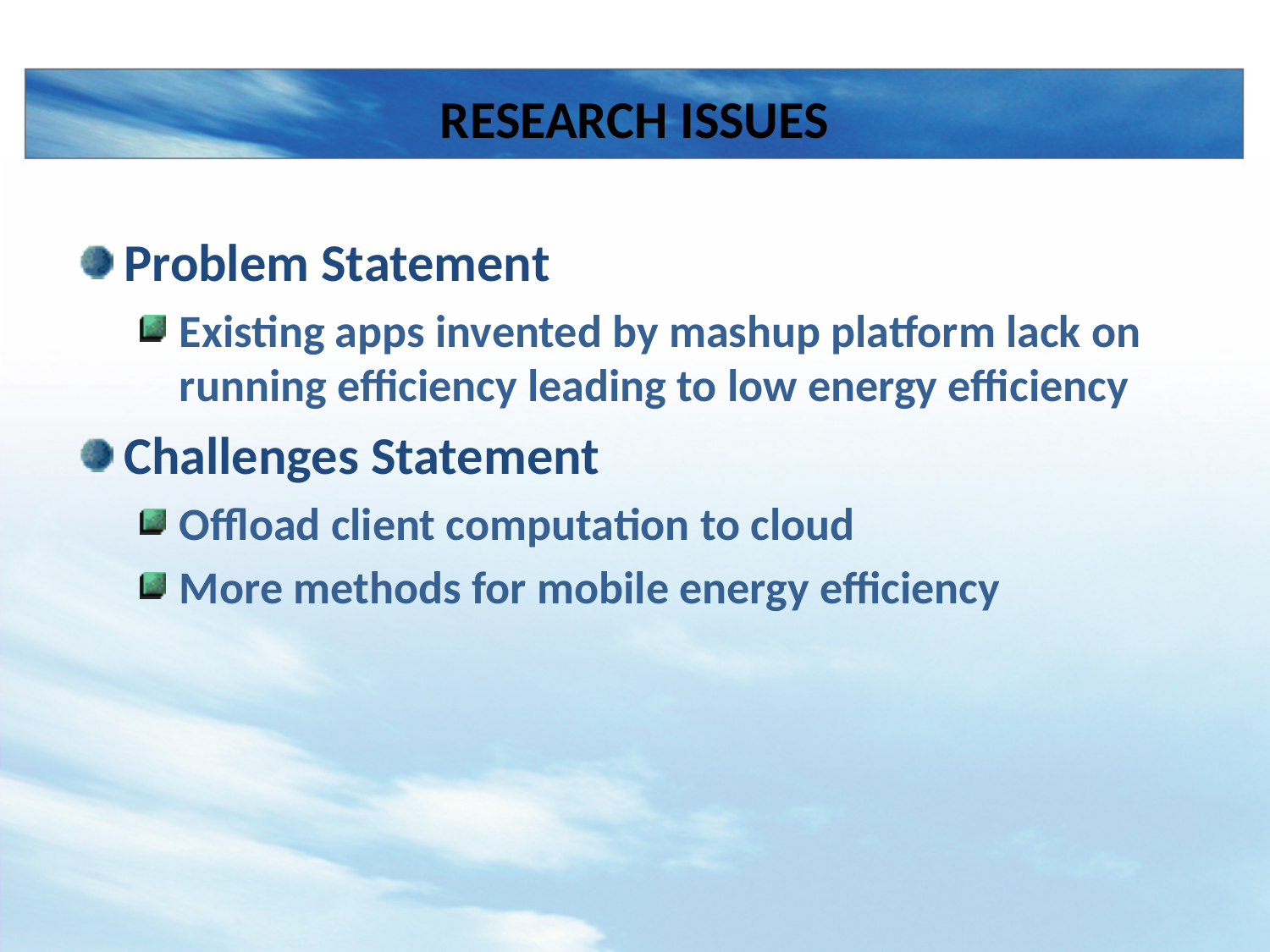

# Research issues
Problem Statement
Existing apps invented by mashup platform lack on running efficiency leading to low energy efficiency
Challenges Statement
Offload client computation to cloud
More methods for mobile energy efficiency